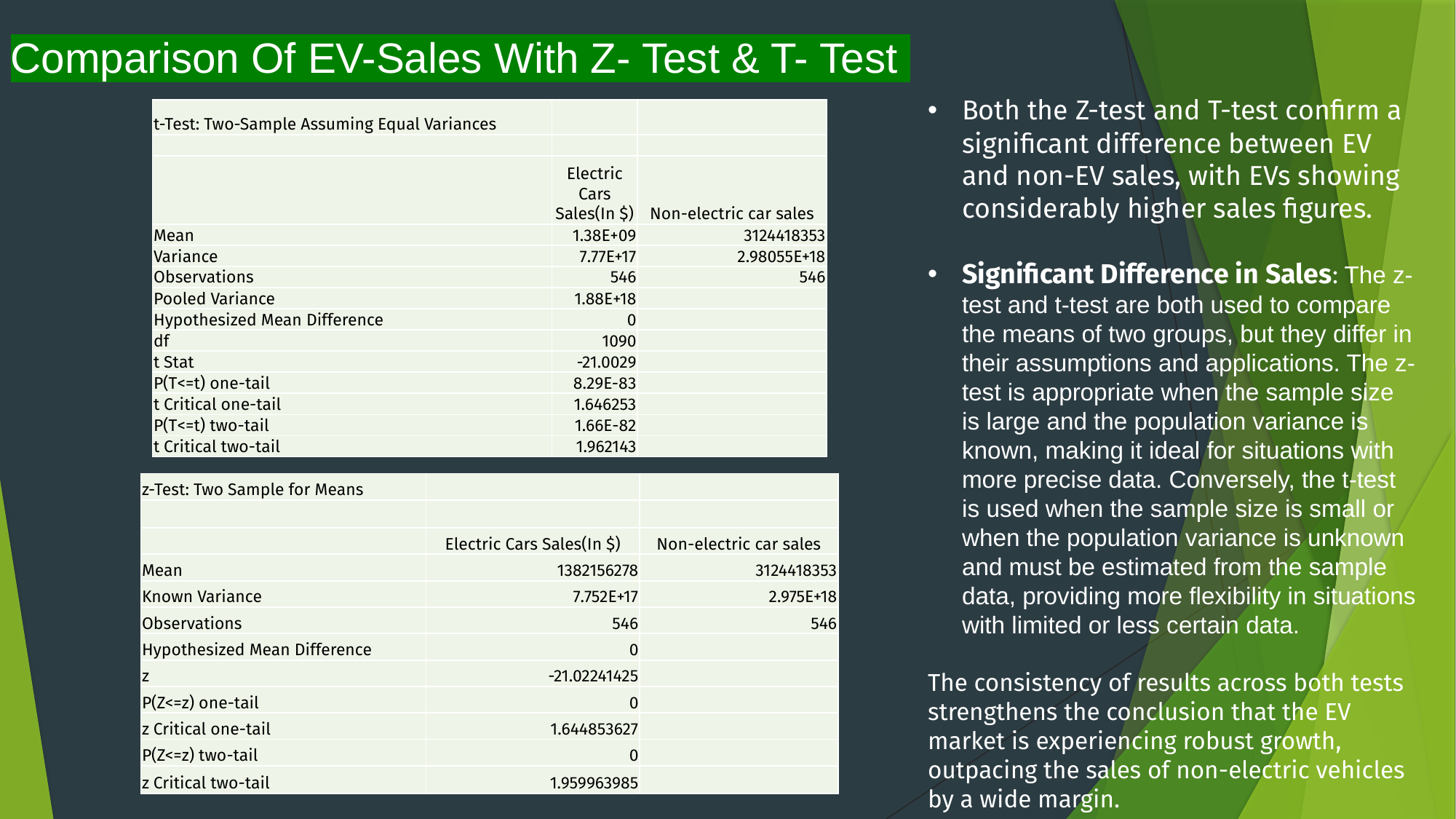

Comparison Of EV-Sales With Z- Test & T- Test
Both the Z-test and T-test confirm a significant difference between EV and non-EV sales, with EVs showing considerably higher sales figures.

Significant Difference in Sales: The z-test and t-test are both used to compare the means of two groups, but they differ in their assumptions and applications. The z-test is appropriate when the sample size is large and the population variance is known, making it ideal for situations with more precise data. Conversely, the t-test is used when the sample size is small or when the population variance is unknown and must be estimated from the sample data, providing more flexibility in situations with limited or less certain data.

The consistency of results across both tests strengthens the conclusion that the EV market is experiencing robust growth, outpacing the sales of non-electric vehicles by a wide margin.
| t-Test: Two-Sample Assuming Equal Variances |  |  |
| --- | --- | --- |
|  |  |  |
|  | Electric Cars Sales(In $) | Non-electric car sales |
| Mean | 1.38E+09 | 3124418353 |
| Variance | 7.77E+17 | 2.98055E+18 |
| Observations | 546 | 546 |
| Pooled Variance | 1.88E+18 |  |
| Hypothesized Mean Difference | 0 |  |
| df | 1090 |  |
| t Stat | -21.0029 |  |
| P(T<=t) one-tail | 8.29E-83 |  |
| t Critical one-tail | 1.646253 |  |
| P(T<=t) two-tail | 1.66E-82 |  |
| t Critical two-tail | 1.962143 |  |
| z-Test: Two Sample for Means |  |  |
| --- | --- | --- |
|  |  |  |
|  | Electric Cars Sales(In $) | Non-electric car sales |
| Mean | 1382156278 | 3124418353 |
| Known Variance | 7.752E+17 | 2.975E+18 |
| Observations | 546 | 546 |
| Hypothesized Mean Difference | 0 |  |
| z | -21.02241425 |  |
| P(Z<=z) one-tail | 0 |  |
| z Critical one-tail | 1.644853627 |  |
| P(Z<=z) two-tail | 0 |  |
| z Critical two-tail | 1.959963985 |  |